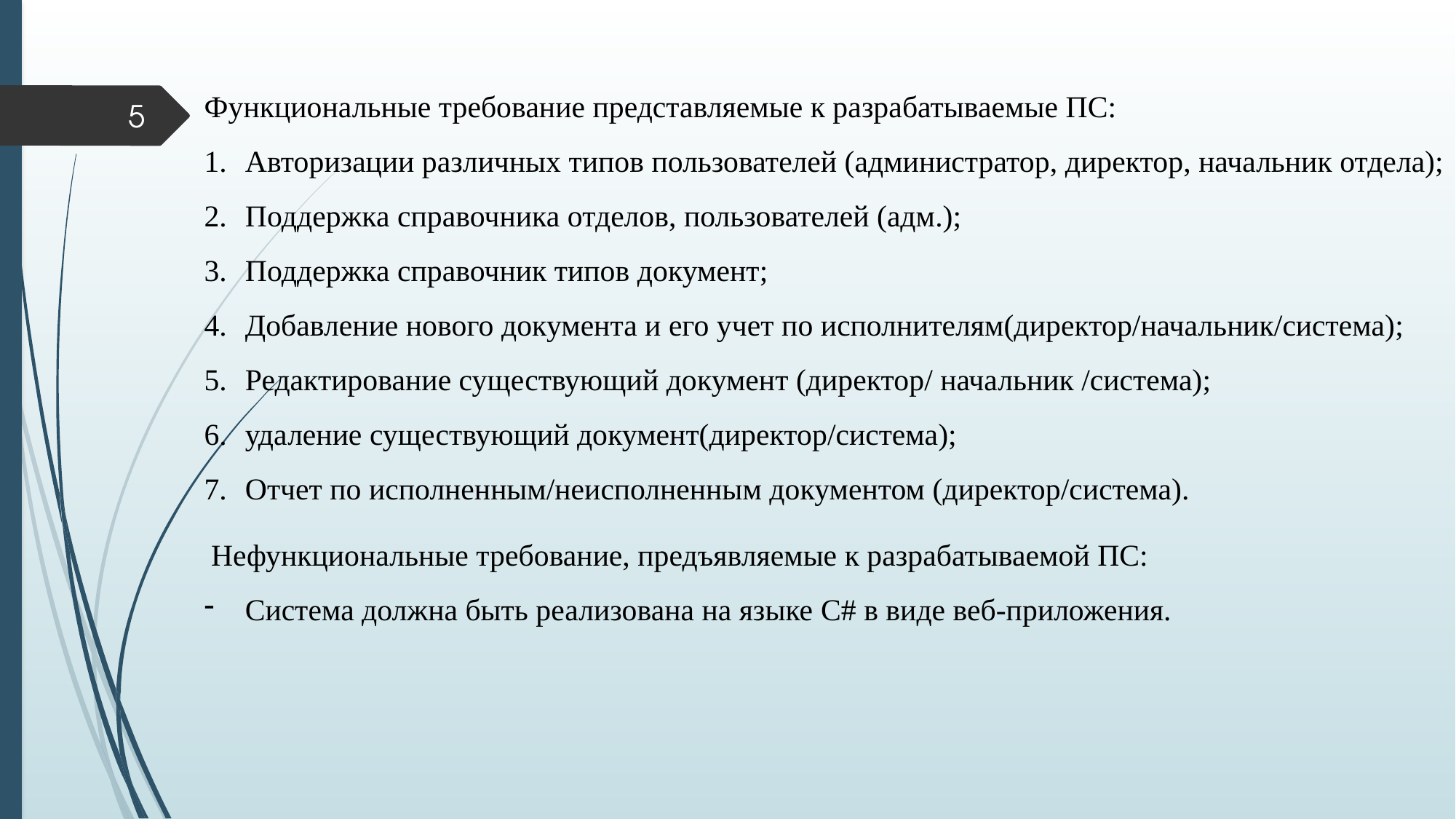

Функциональные требование представляемые к разрабатываемые ПС:
Авторизации различных типов пользователей (администратор, директор, начальник отдела);
Поддержка справочника отделов, пользователей (адм.);
Поддержка справочник типов документ;
Добавление нового документа и его учет по исполнителям(директор/начальник/система);
Редактирование существующий документ (директор/ начальник /система);
удаление существующий документ(директор/система);
Отчет по исполненным/неисполненным документом (директор/система).
Нефункциональные требование, предъявляемые к разрабатываемой ПС:
Система должна быть реализована на языке C# в виде веб-приложения.
5